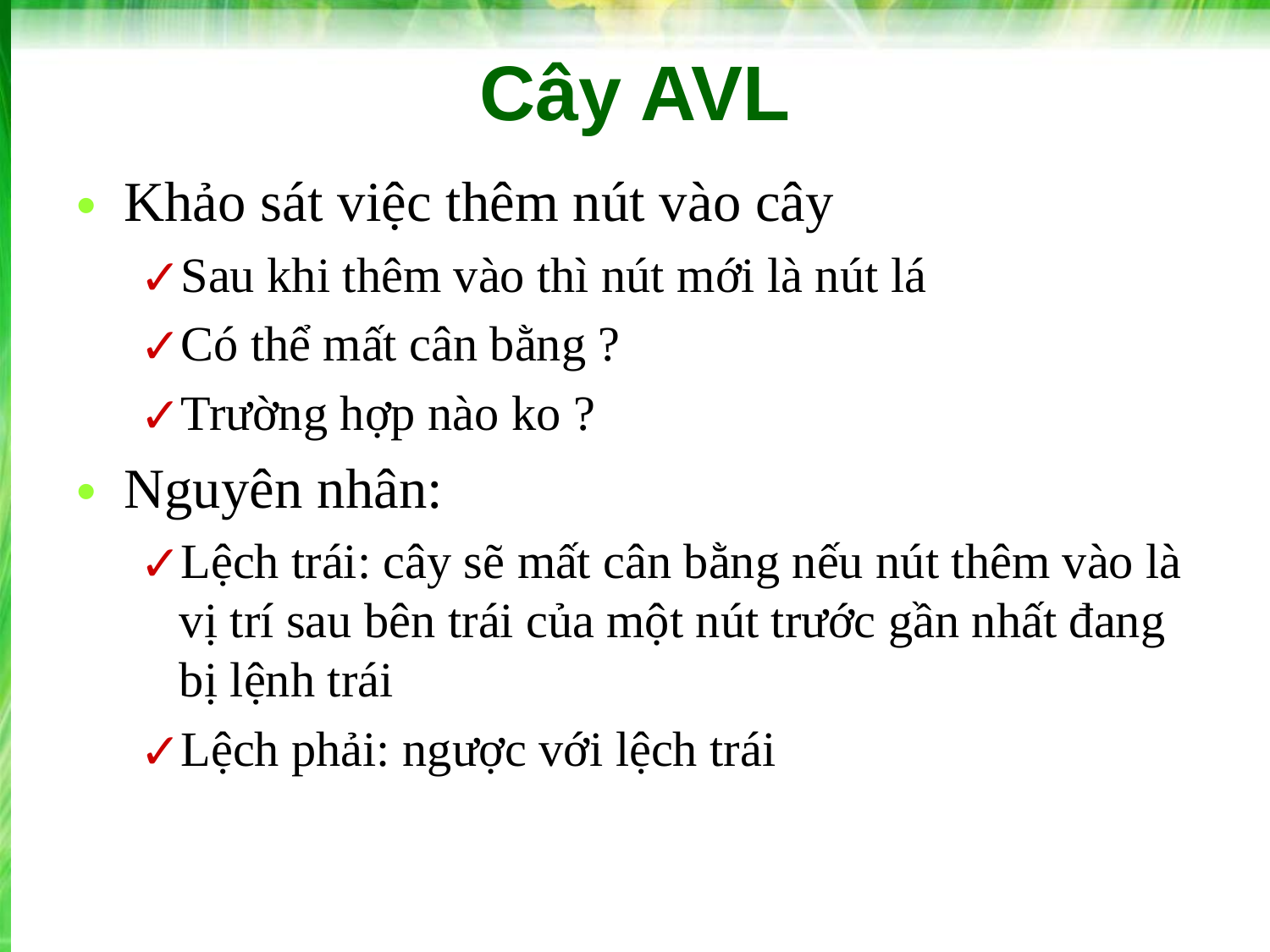

# Cây AVL
Khảo sát việc thêm nút vào cây
Sau khi thêm vào thì nút mới là nút lá
Có thể mất cân bằng ?
Trường hợp nào ko ?
Nguyên nhân:
Lệch trái: cây sẽ mất cân bằng nếu nút thêm vào là vị trí sau bên trái của một nút trước gần nhất đang bị lệnh trái
Lệch phải: ngược với lệch trái
101